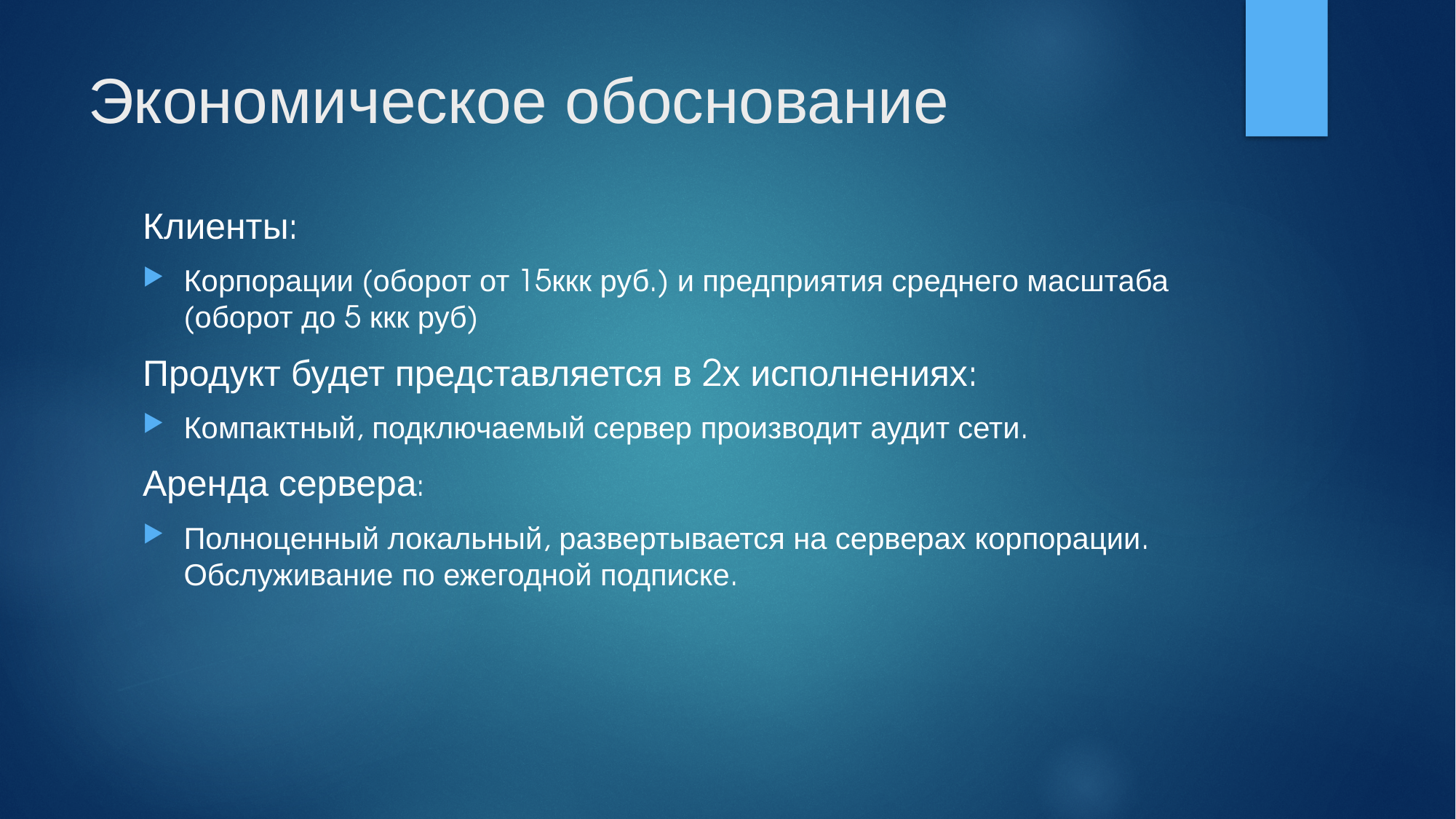

# Экономическое обоснование
Клиенты:
Корпорации (оборот от 15ккк руб.) и предприятия среднего масштаба (оборот до 5 ккк руб)
Продукт будет представляется в 2х исполнениях:
Компактный, подключаемый сервер производит аудит сети.
Аренда сервера:
Полноценный локальный, развертывается на серверах корпорации. Обслуживание по ежегодной подписке.